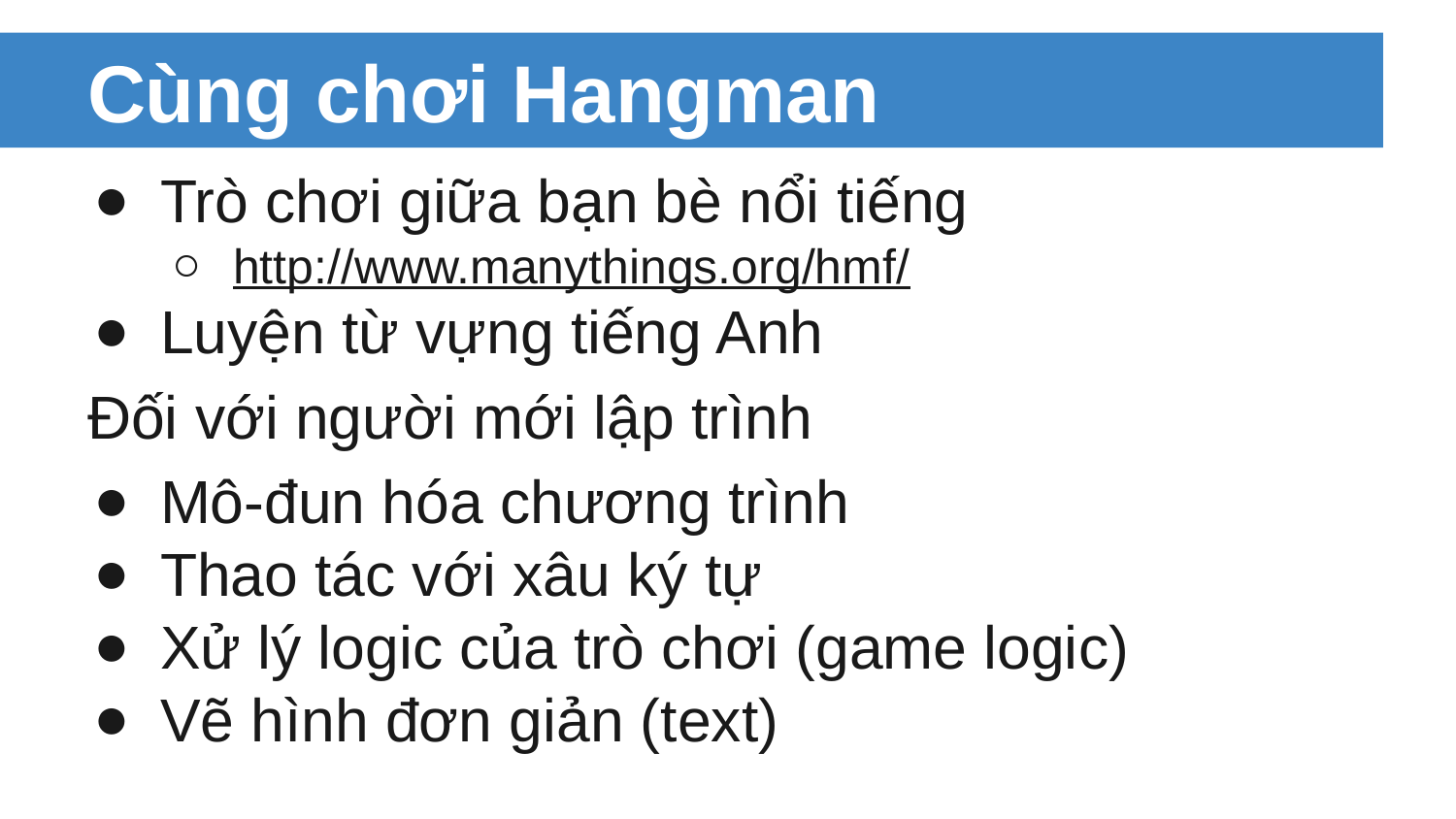

# Cùng chơi Hangman
Trò chơi giữa bạn bè nổi tiếng
http://www.manythings.org/hmf/
Luyện từ vựng tiếng Anh
Đối với người mới lập trình
Mô-đun hóa chương trình
Thao tác với xâu ký tự
Xử lý logic của trò chơi (game logic)
Vẽ hình đơn giản (text)